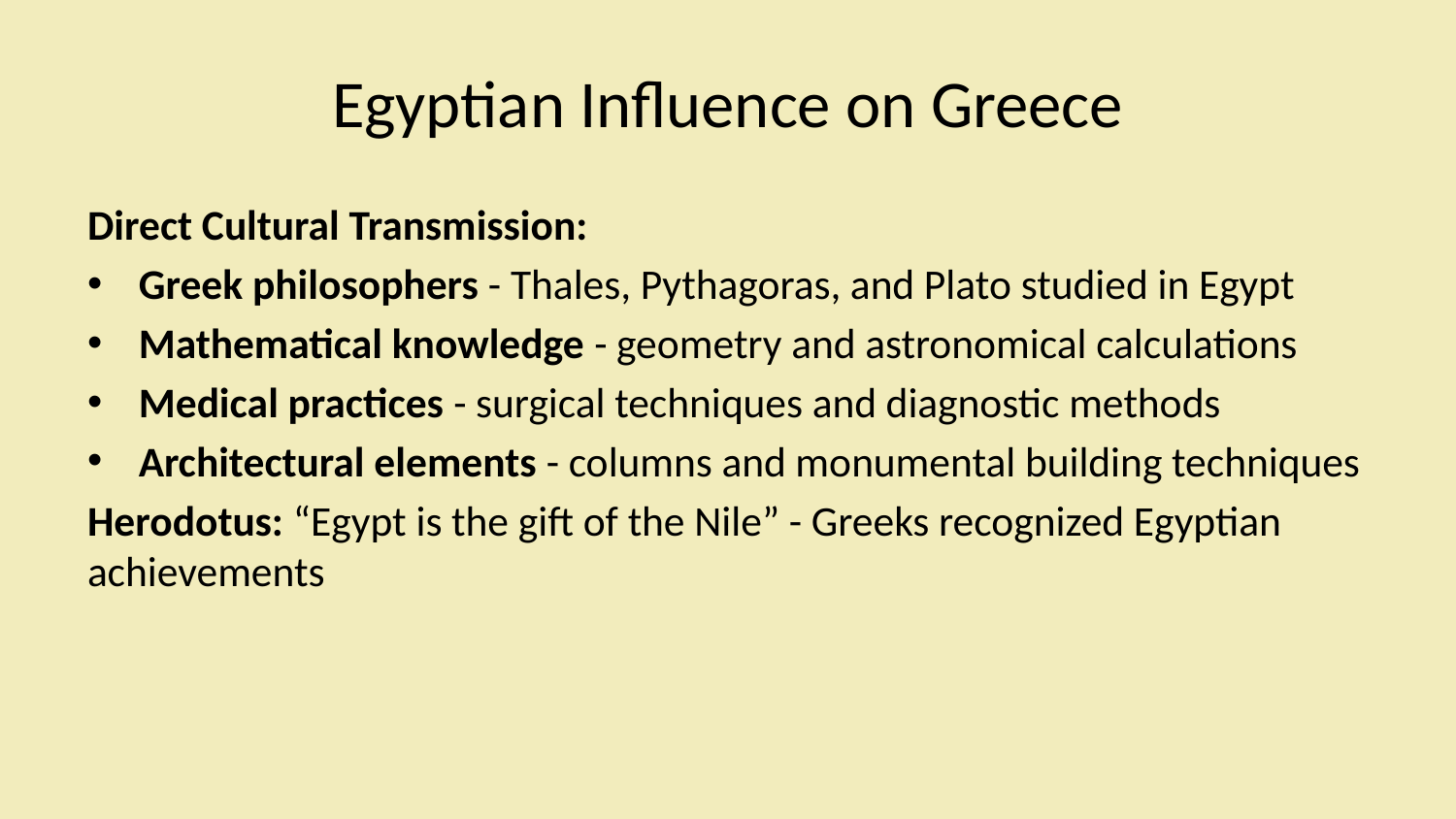

# Egyptian Influence on Greece
Direct Cultural Transmission:
Greek philosophers - Thales, Pythagoras, and Plato studied in Egypt
Mathematical knowledge - geometry and astronomical calculations
Medical practices - surgical techniques and diagnostic methods
Architectural elements - columns and monumental building techniques
Herodotus: “Egypt is the gift of the Nile” - Greeks recognized Egyptian achievements